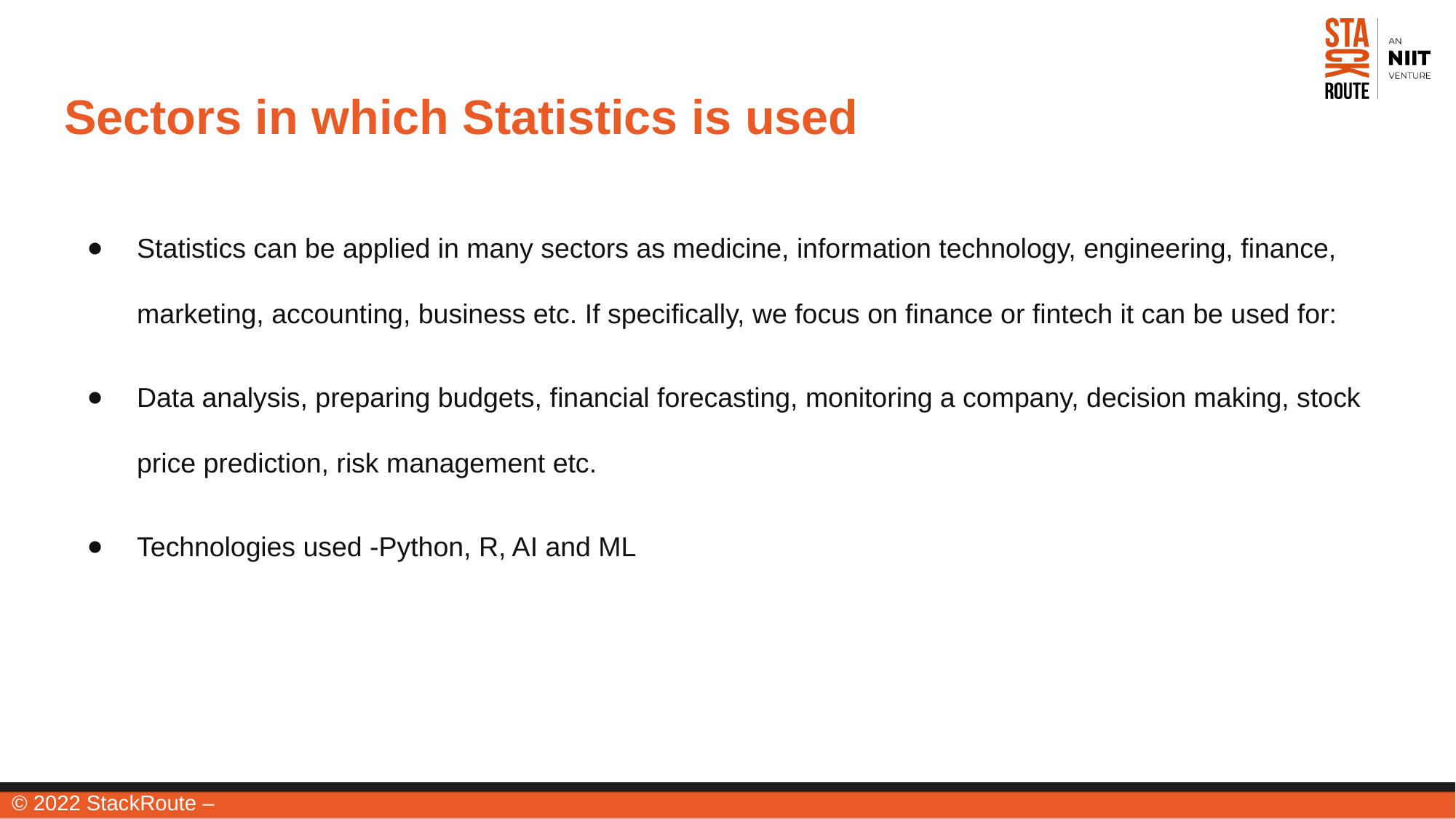

# Sectors in which Statistics is used
Statistics can be applied in many sectors as medicine, information technology, engineering, finance, marketing, accounting, business etc. If specifically, we focus on finance or fintech it can be used for:
Data analysis, preparing budgets, financial forecasting, monitoring a company, decision making, stock price prediction, risk management etc.
Technologies used -Python, R, AI and ML